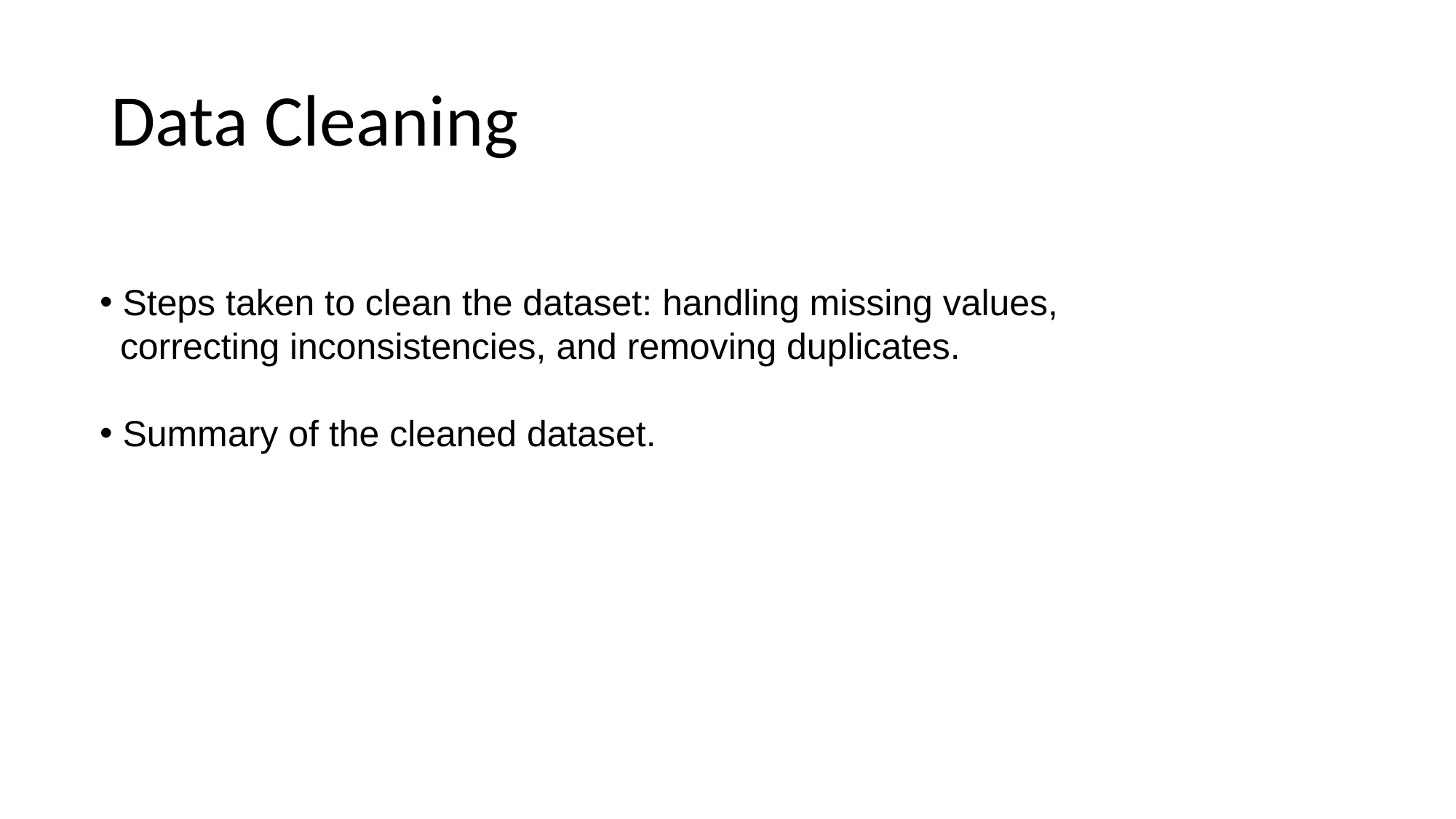

# Data Cleaning

 Steps taken to clean the dataset: handling missing values,
  correcting inconsistencies, and removing duplicates.

 Summary of the cleaned dataset.